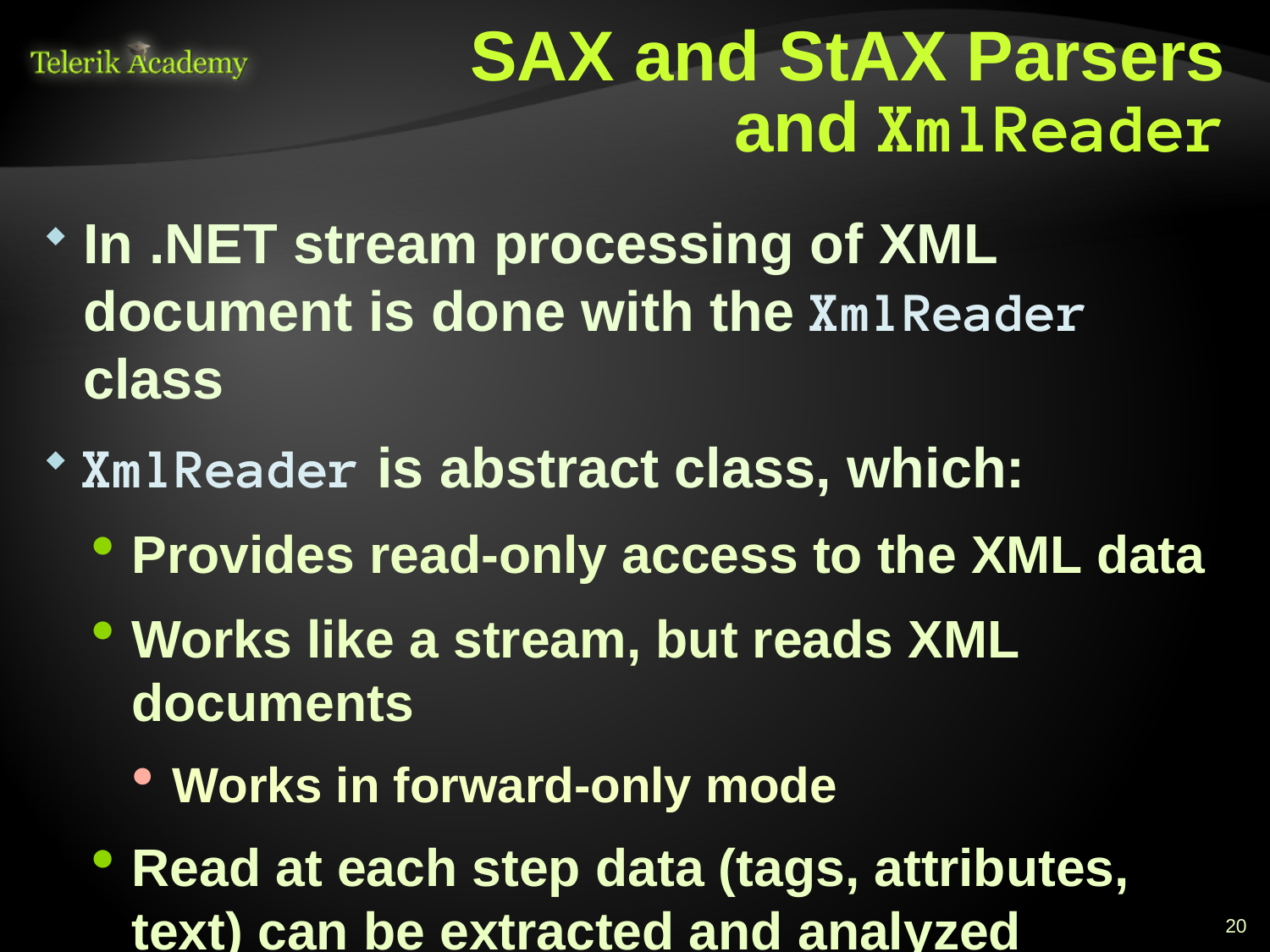

# SAX and StAX Parsers and XmlReader
In .NET stream processing of XML document is done with the XmlReader class
XmlReader is abstract class, which:
Provides read-only access to the XML data
Works like a stream, but reads XML documents
Works in forward-only mode
Read at each step data (tags, attributes, text) can be extracted and analyzed
20